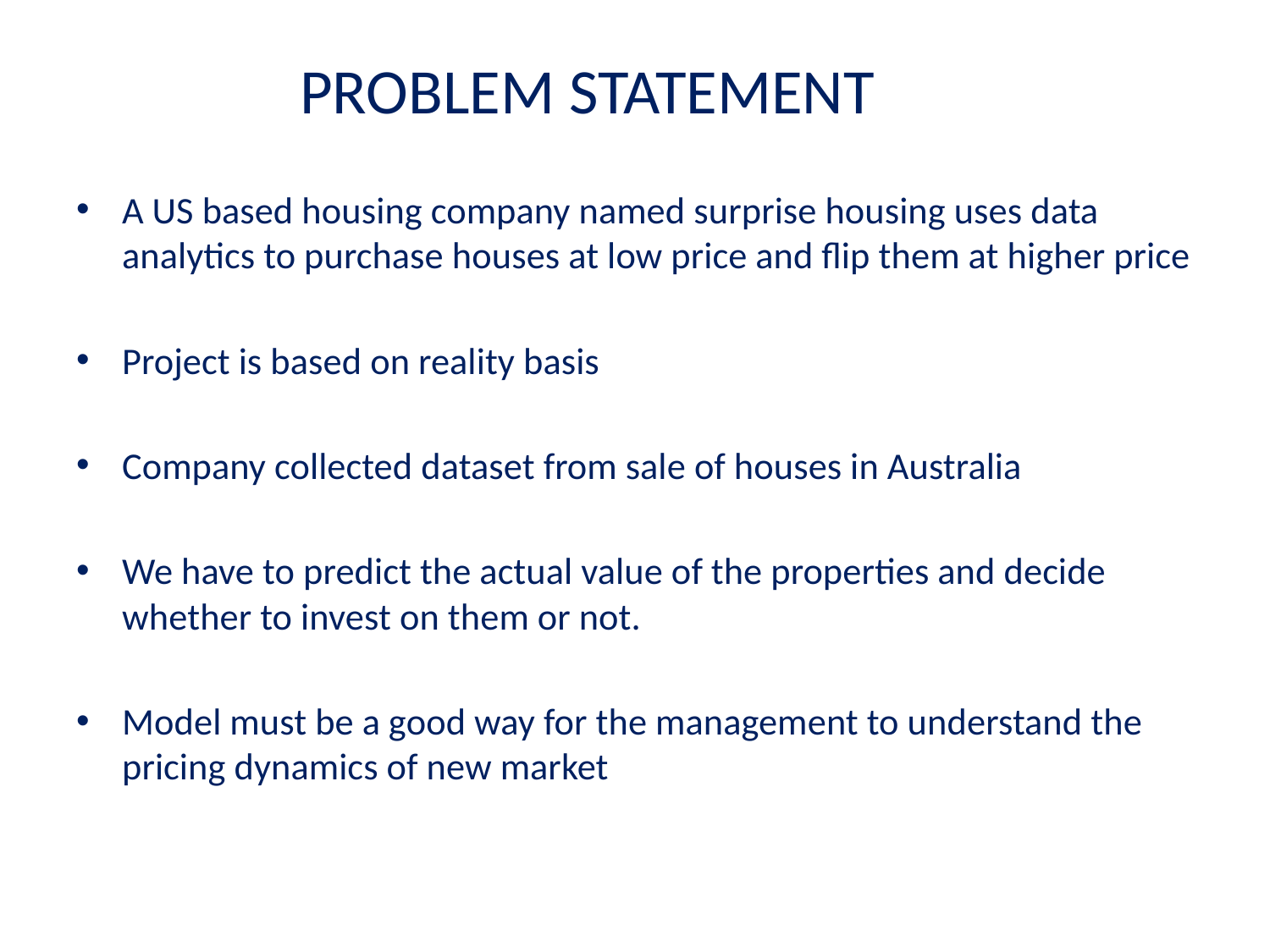

# PROBLEM STATEMENT
A US based housing company named surprise housing uses data analytics to purchase houses at low price and flip them at higher price

Project is based on reality basis

Company collected dataset from sale of houses in Australia

We have to predict the actual value of the properties and decide whether to invest on them or not.

Model must be a good way for the management to understand the pricing dynamics of new market